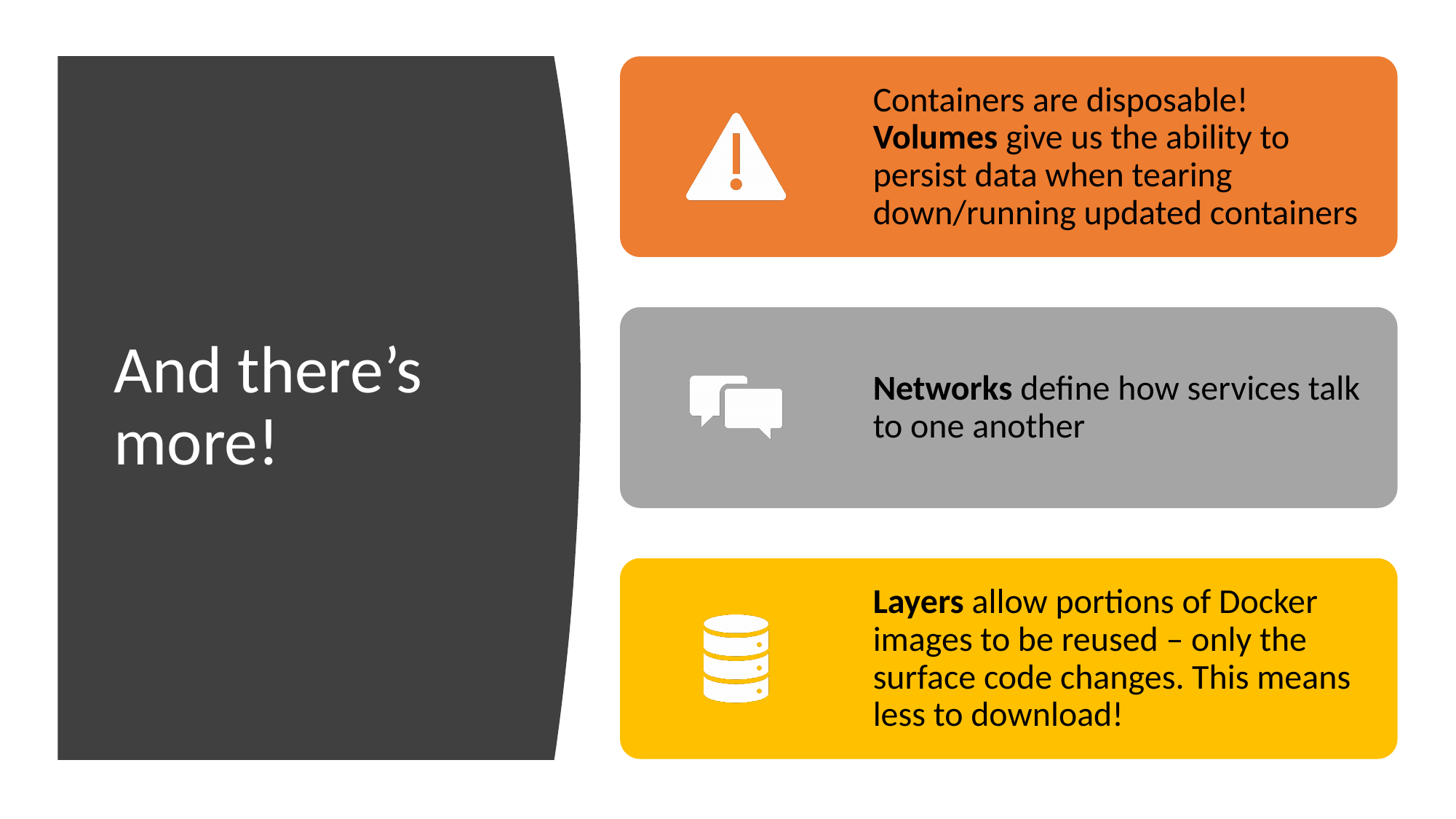

Containers are disposable! Volumes give us the ability to persist data when tearing down/running updated containers
Networks define how services talk to one another
Layers allow portions of Docker images to be reused – only the surface code changes. This means less to download!

# And there’s more!